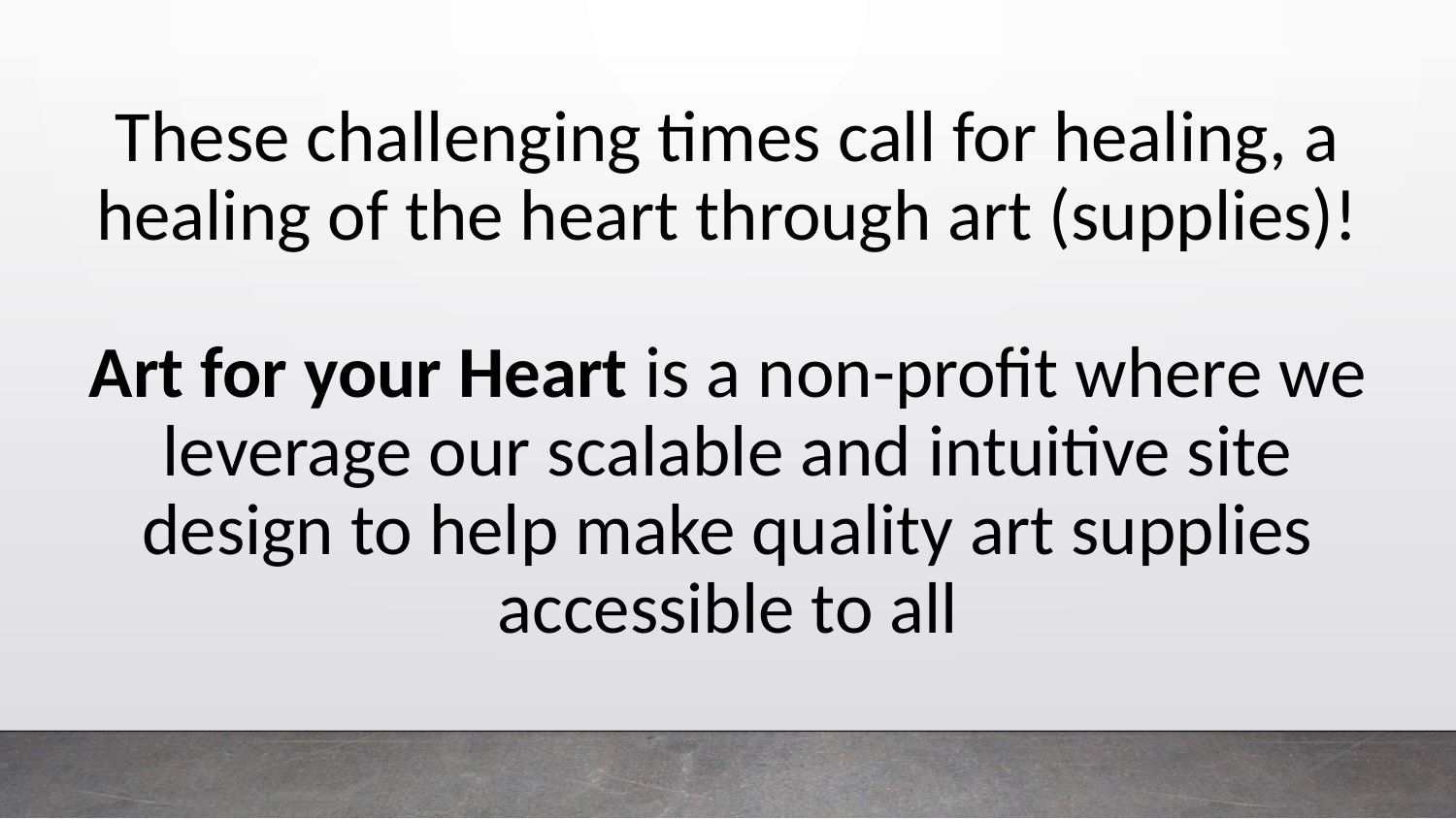

# These challenging times call for healing, a healing of the heart through art (supplies)! Art for your Heart is a non-profit where we leverage our scalable and intuitive site design to help make quality art supplies accessible to all